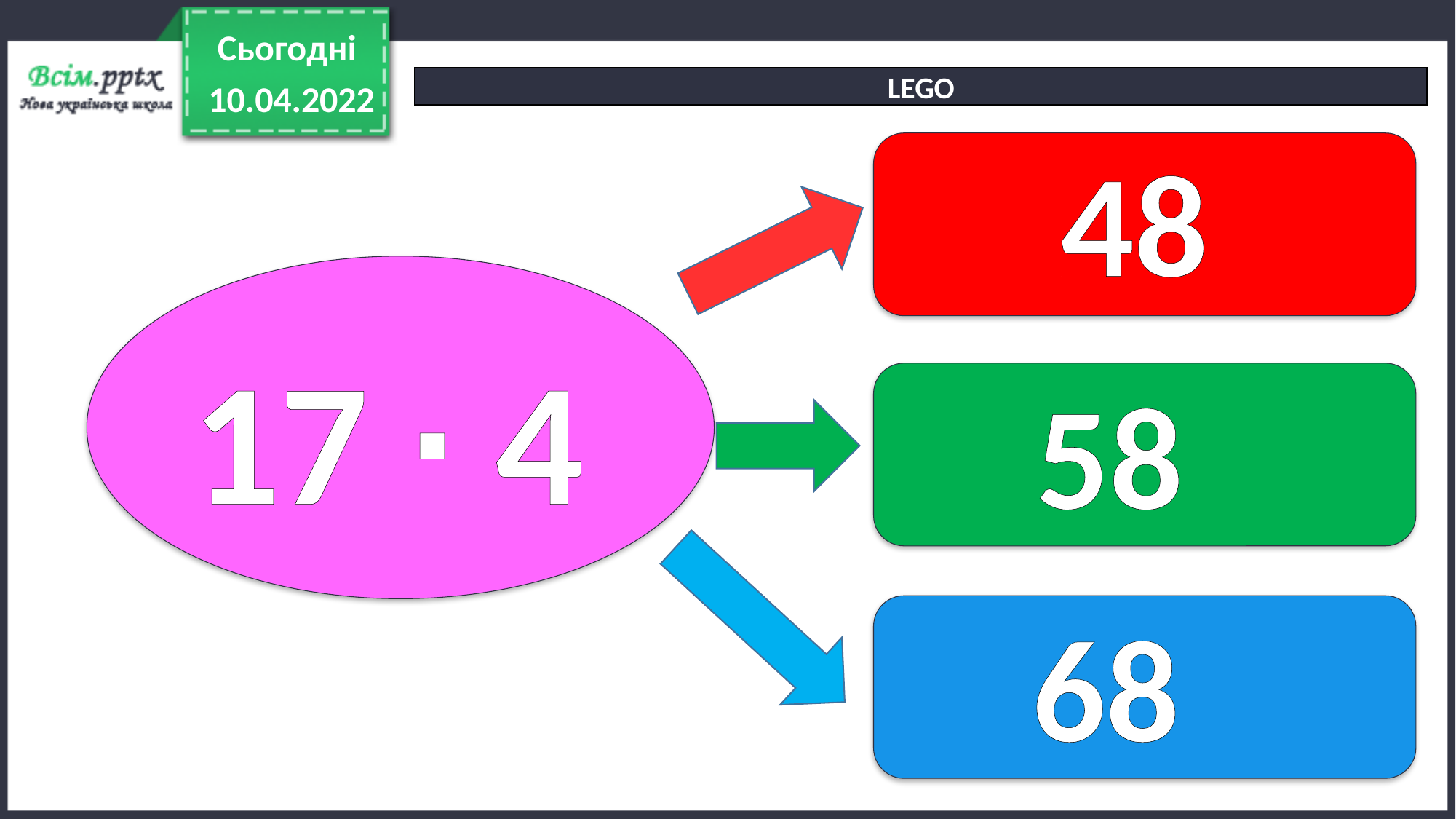

Сьогодні
LEGO
10.04.2022
48

17 ∙ 4
58

68